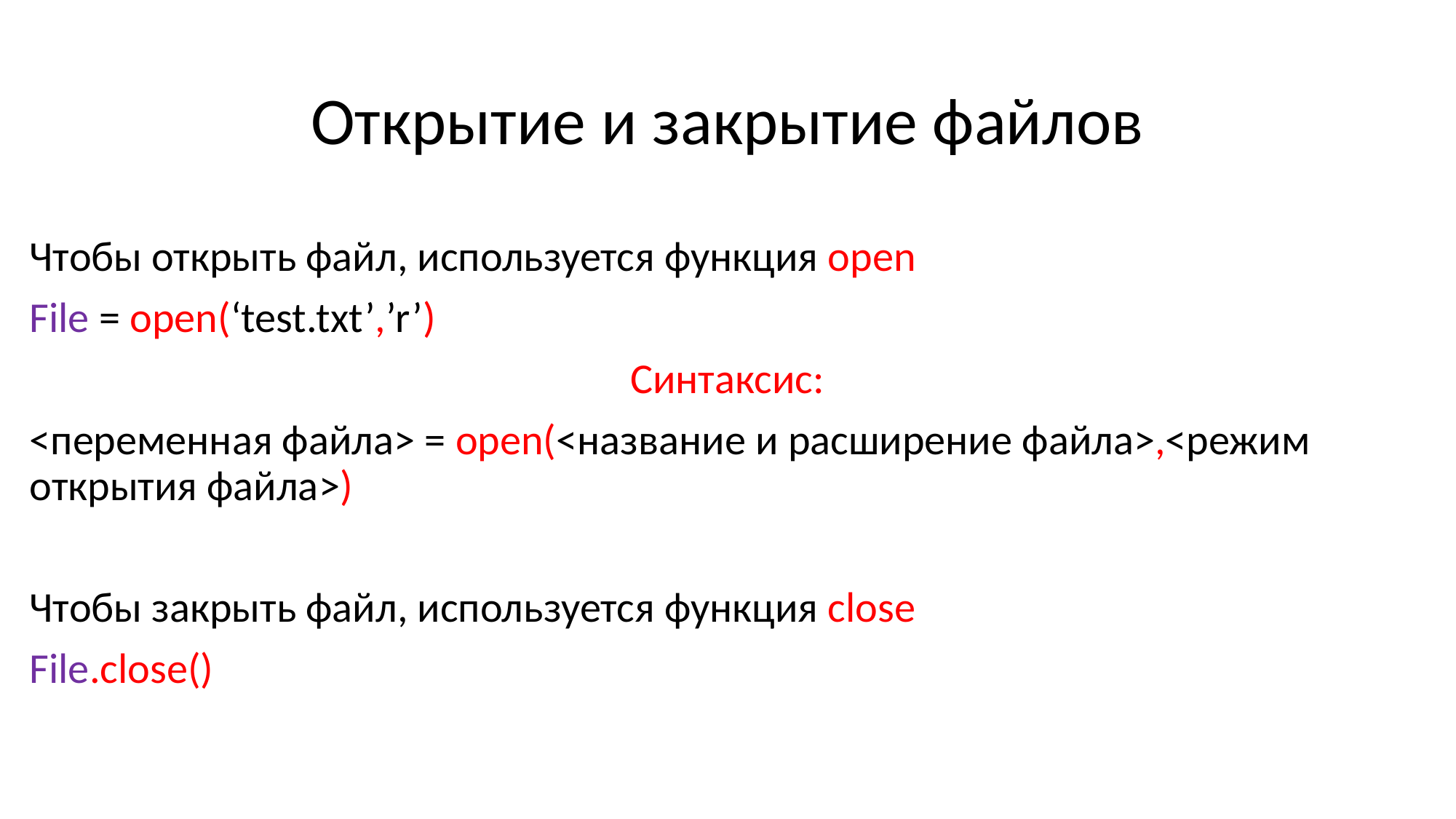

# Открытие и закрытие файлов
Чтобы открыть файл, используется функция open
File = open(‘test.txt’,’r’)
Синтаксис:
<переменная файла> = open(<название и расширение файла>,<режим открытия файла>)

Чтобы закрыть файл, используется функция close
File.close()